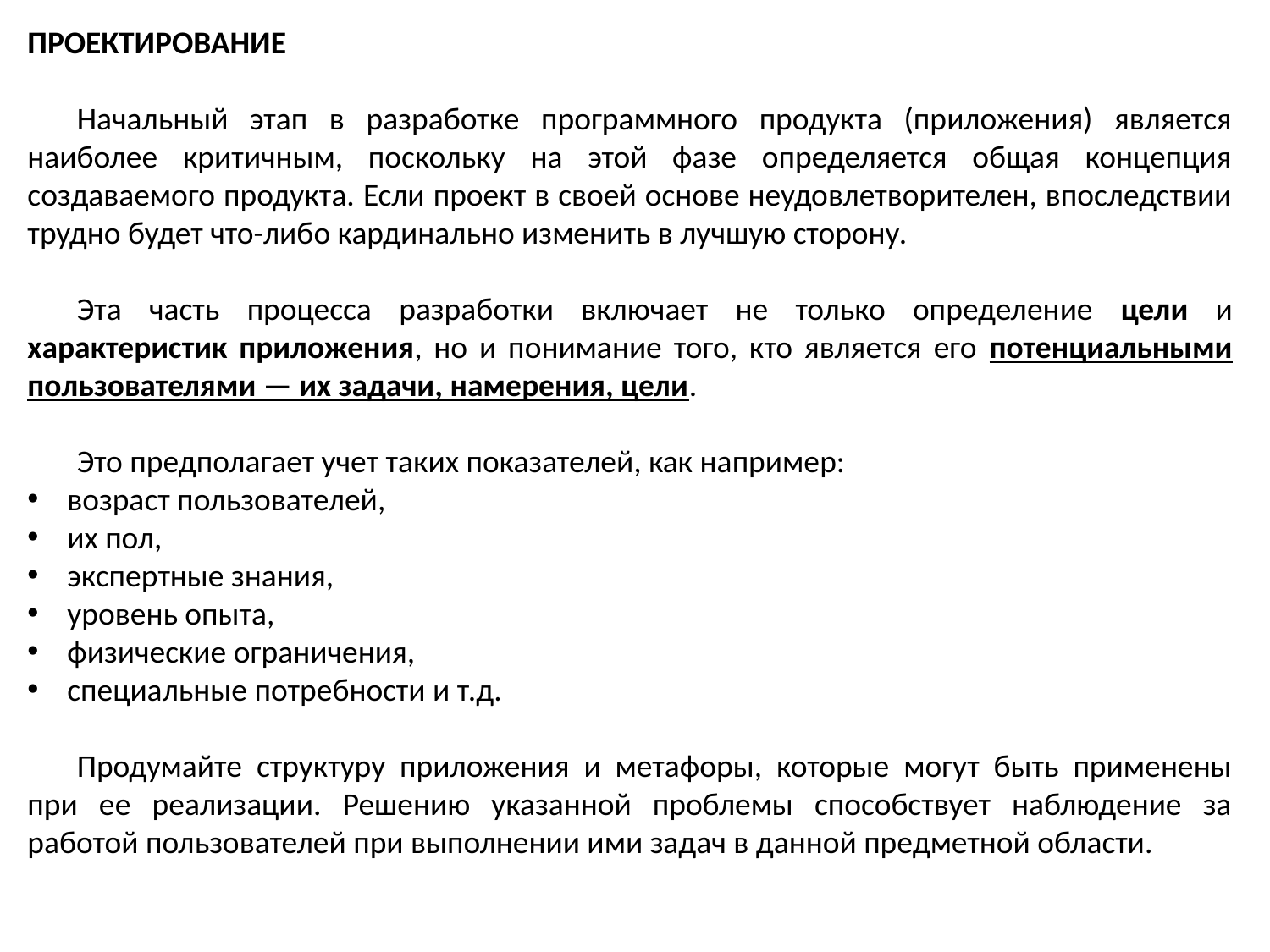

ПРОЕКТИРОВАНИЕ

Начальный этап в разработке программного продукта (приложения) является наиболее критичным, поскольку на этой фазе определяется общая концепция создаваемого продукта. Если проект в своей основе неудовлетворителен, впоследствии трудно будет что-либо кардинально изменить в лучшую сторону.

Эта часть процесса разработки включает не только определение цели и характеристик приложения, но и понимание того, кто является его потенциальными пользователями — их задачи, намерения, цели.

Это предполагает учет таких показателей, как например:
возраст пользователей,
их пол,
экспертные знания,
уровень опыта,
физические ограничения,
специальные потребности и т.д.

Продумайте структуру приложения и метафоры, которые могут быть применены при ее реализации. Решению указанной проблемы способствует наблюдение за работой пользователей при выполнении ими задач в данной предметной области.